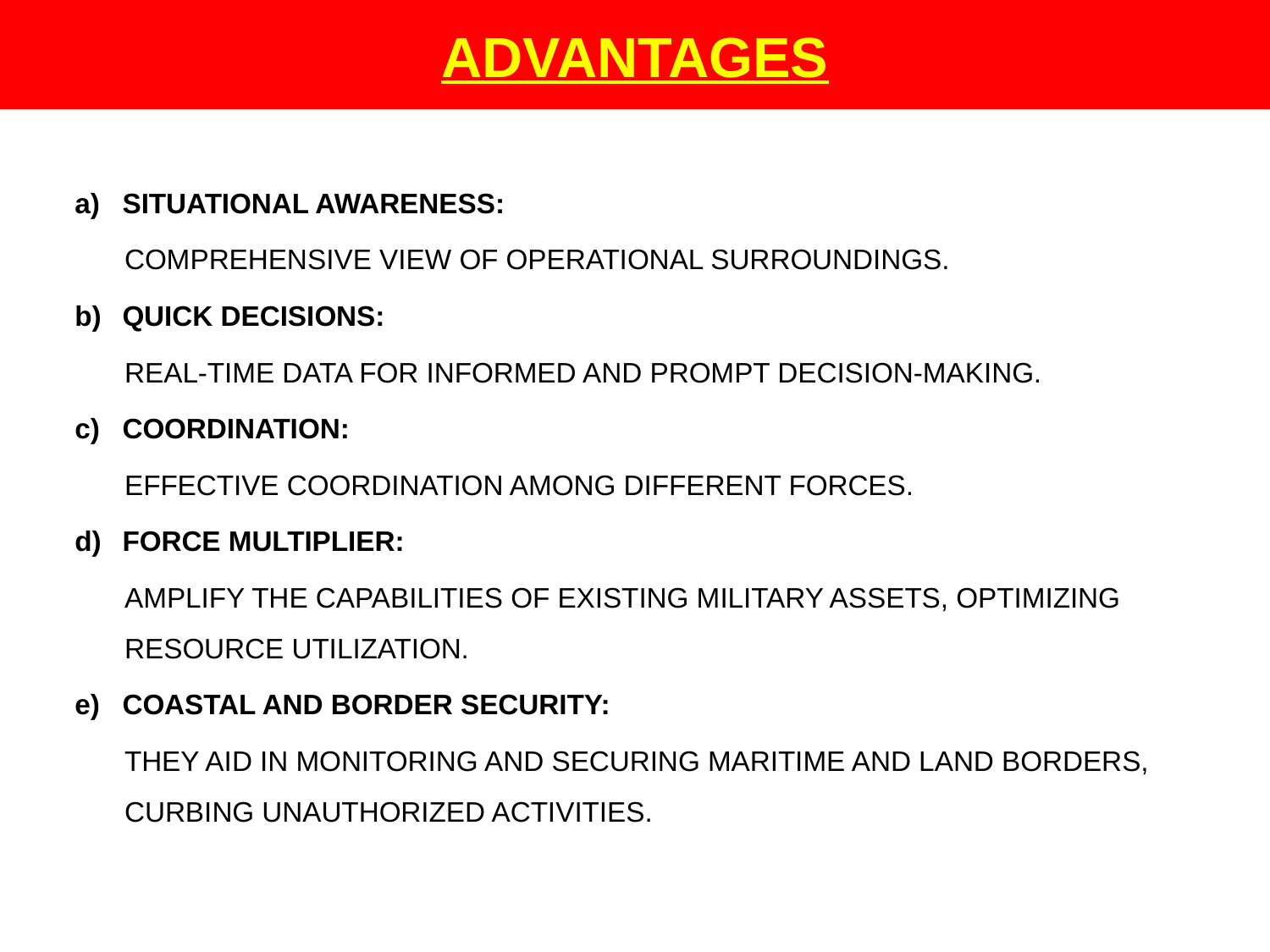

# ADVANTAGES
SITUATIONAL AWARENESS:
COMPREHENSIVE VIEW OF OPERATIONAL SURROUNDINGS.
QUICK DECISIONS:
REAL-TIME DATA FOR INFORMED AND PROMPT DECISION-MAKING.
COORDINATION:
EFFECTIVE COORDINATION AMONG DIFFERENT FORCES.
FORCE MULTIPLIER:
AMPLIFY THE CAPABILITIES OF EXISTING MILITARY ASSETS, OPTIMIZING RESOURCE UTILIZATION.
COASTAL AND BORDER SECURITY:
THEY AID IN MONITORING AND SECURING MARITIME AND LAND BORDERS, CURBING UNAUTHORIZED ACTIVITIES.